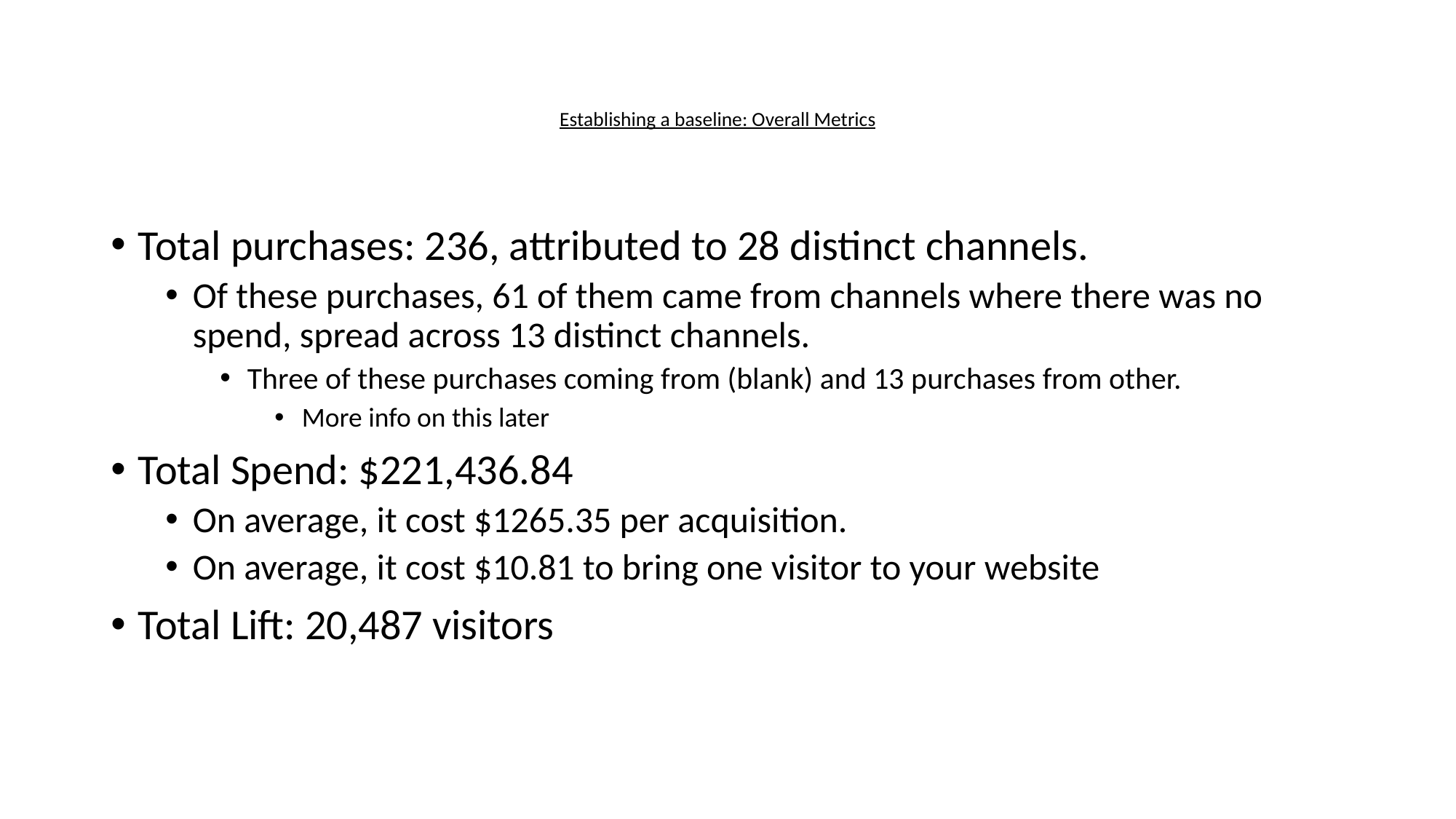

# Establishing a baseline: Overall Metrics
Total purchases: 236, attributed to 28 distinct channels.
Of these purchases, 61 of them came from channels where there was no spend, spread across 13 distinct channels.
Three of these purchases coming from (blank) and 13 purchases from other.
More info on this later
Total Spend: $221,436.84
On average, it cost $1265.35 per acquisition.
On average, it cost $10.81 to bring one visitor to your website
Total Lift: 20,487 visitors